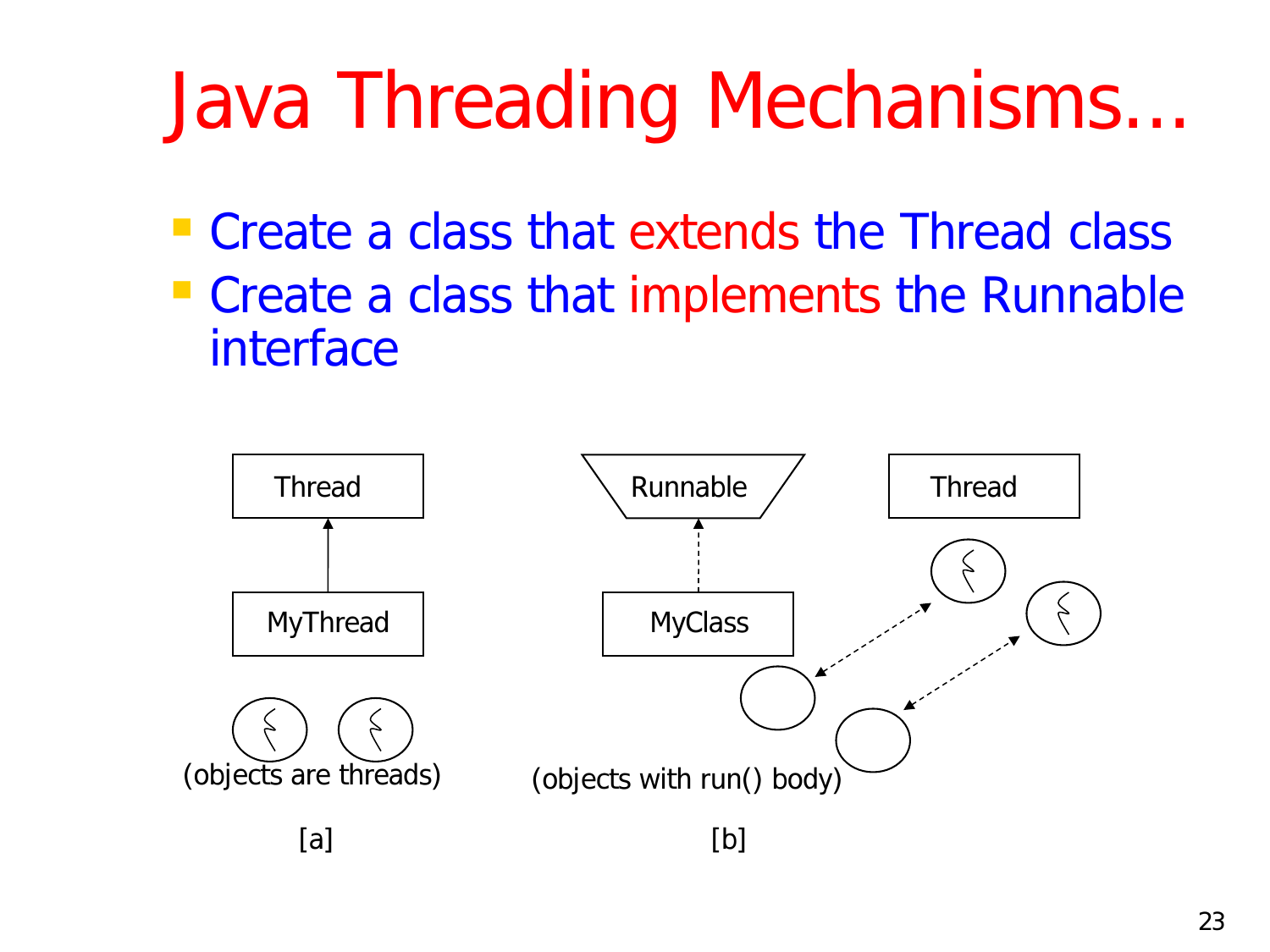

# Java Threading Mechanisms...
Create a class that extends the Thread class
Create a class that implements the Runnable interface

Thread
Runnable
Thread

MyThread
MyClass

(objects are threads)
(objects with run() body)

[a]
[b]
23